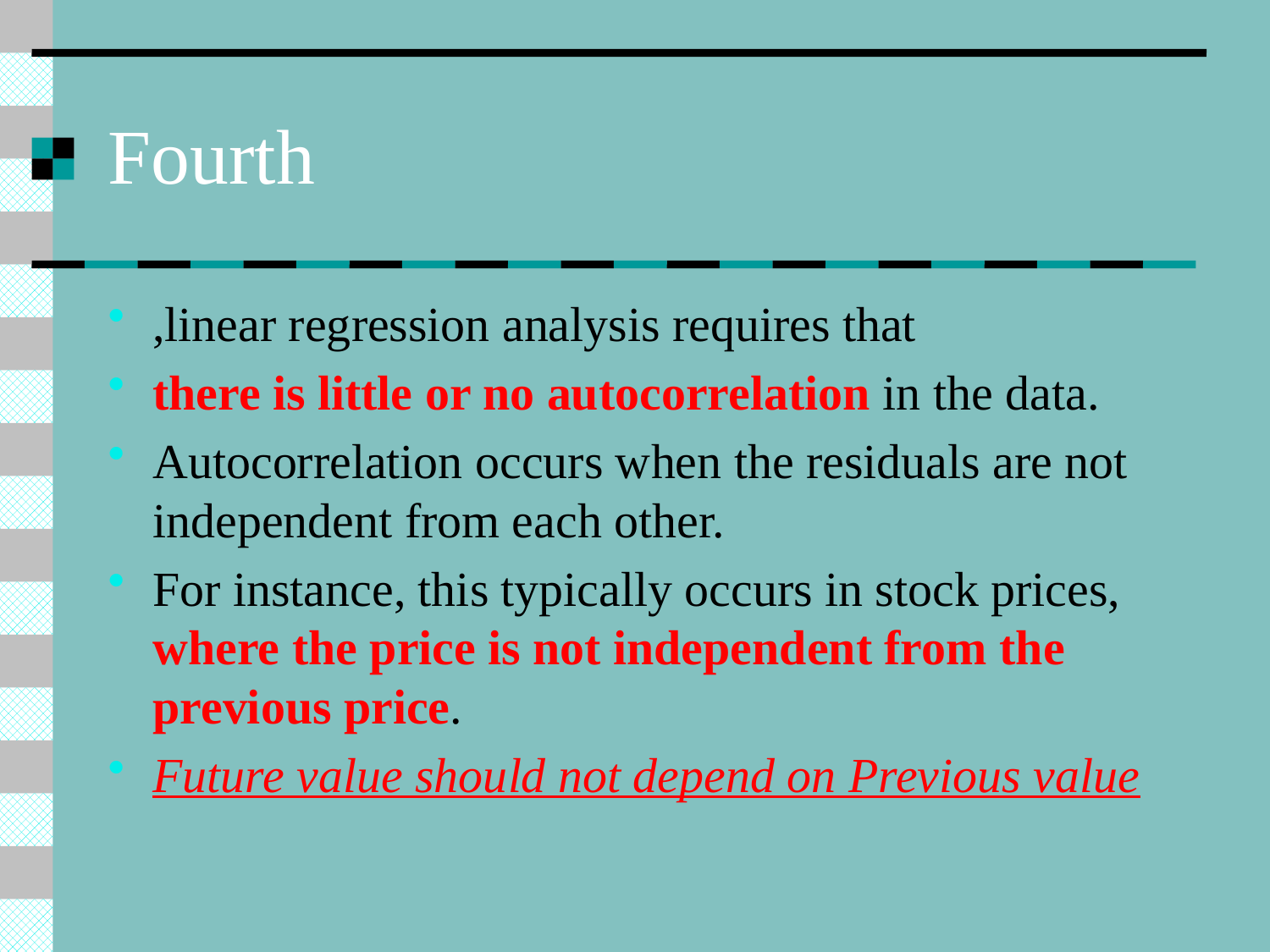

# Fourth
,linear regression analysis requires that
there is little or no autocorrelation in the data.
Autocorrelation occurs when the residuals are not independent from each other.
For instance, this typically occurs in stock prices, where the price is not independent from the previous price.
Future value should not depend on Previous value